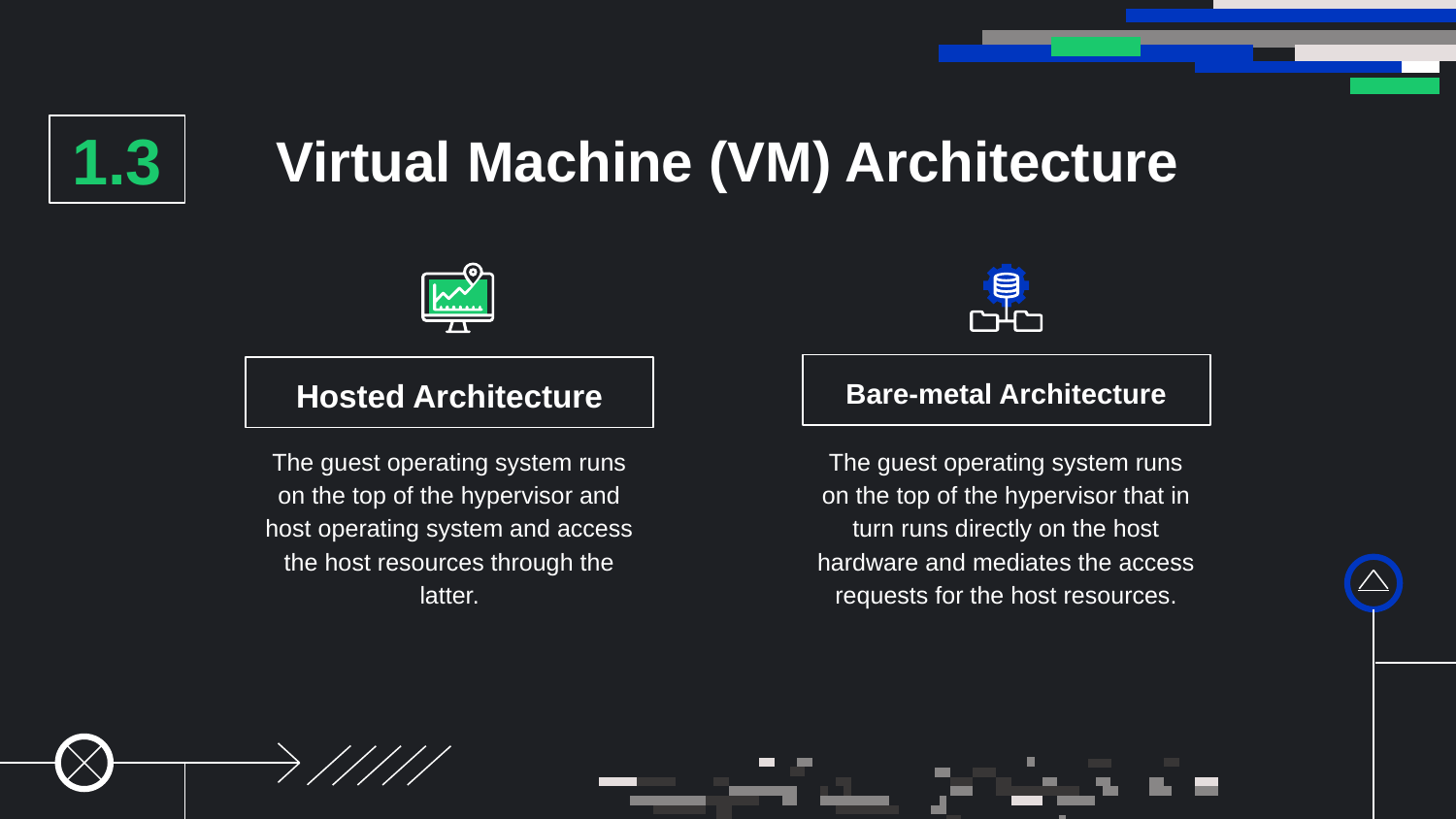

# Virtual Machine (VM) Architecture
1.3

Bare-metal Architecture
Hosted Architecture
The guest operating system runs on the top of the hypervisor and host operating system and access the host resources through the latter.
The guest operating system runs on the top of the hypervisor that in turn runs directly on the host hardware and mediates the access requests for the host resources.